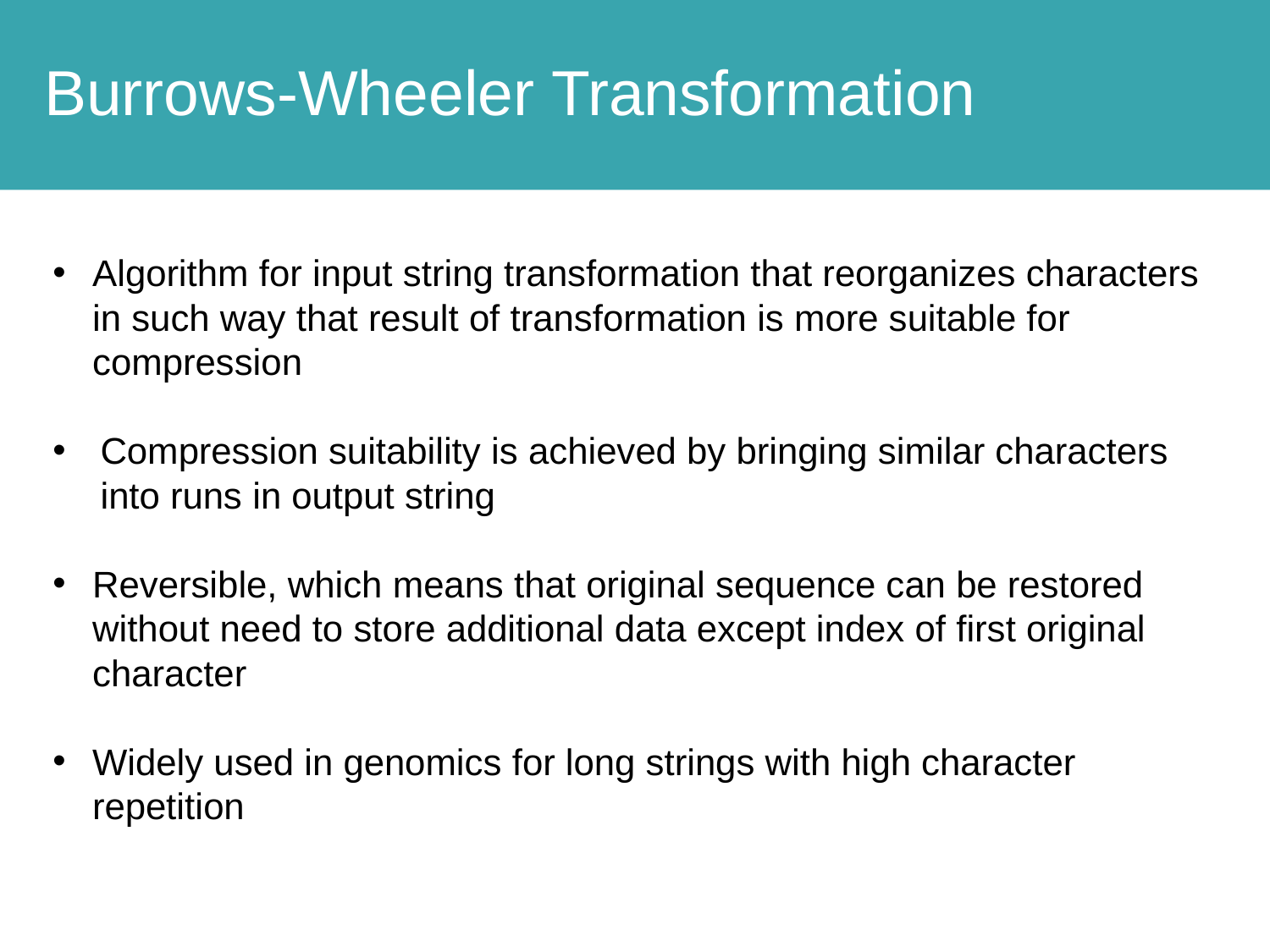

# Burrows-Wheeler Transformation
Algorithm for input string transformation that reorganizes characters in such way that result of transformation is more suitable for compression

Compression suitability is achieved by bringing similar characters into runs in output string

Reversible, which means that original sequence can be restored without need to store additional data except index of first original character

Widely used in genomics for long strings with high character repetition